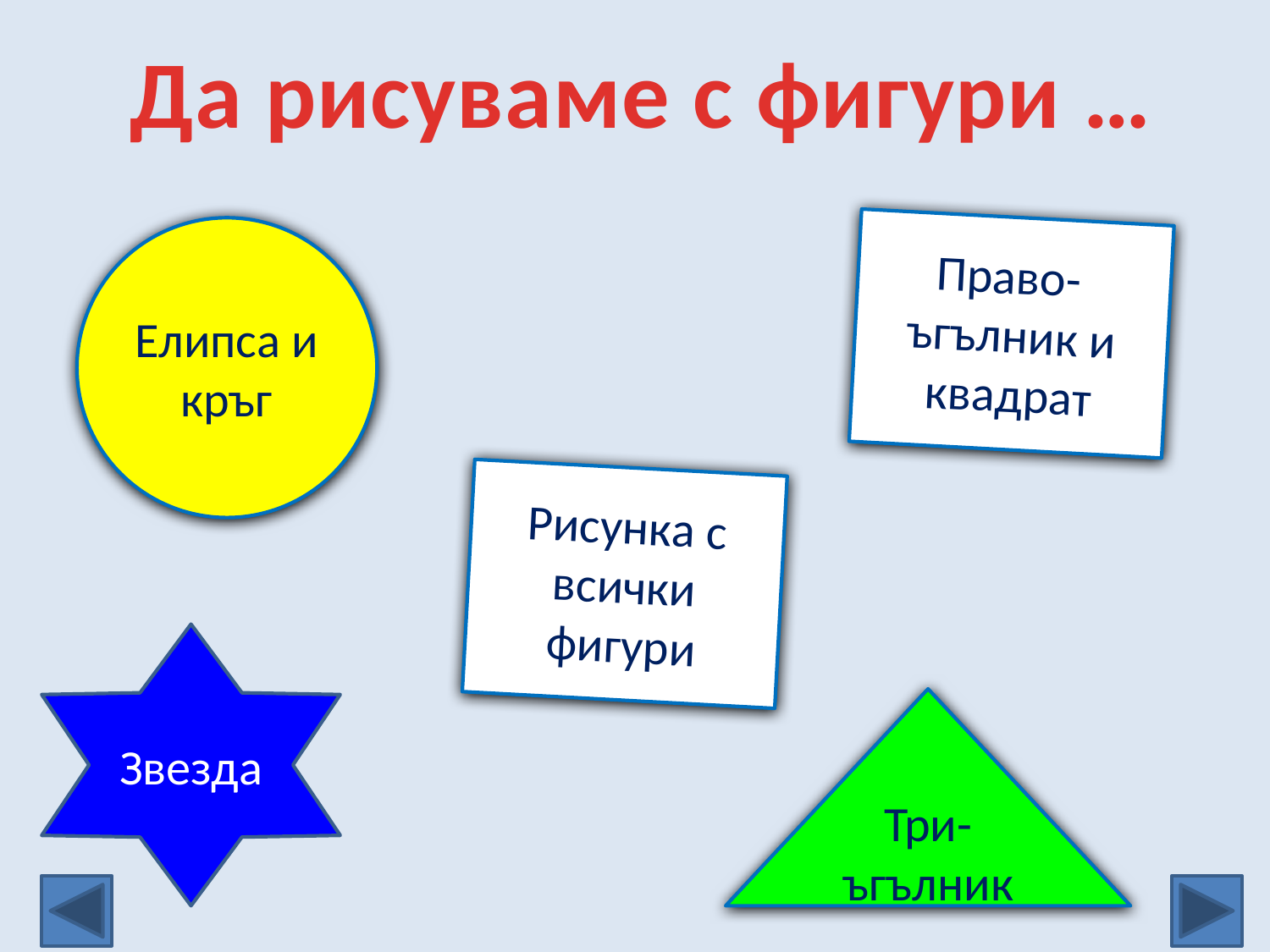

Да рисуваме с фигури …
Право-  ъгълник и квадрат
Елипса и кръг
Рисунка с всички фигури
Звезда
Три-ъгълник